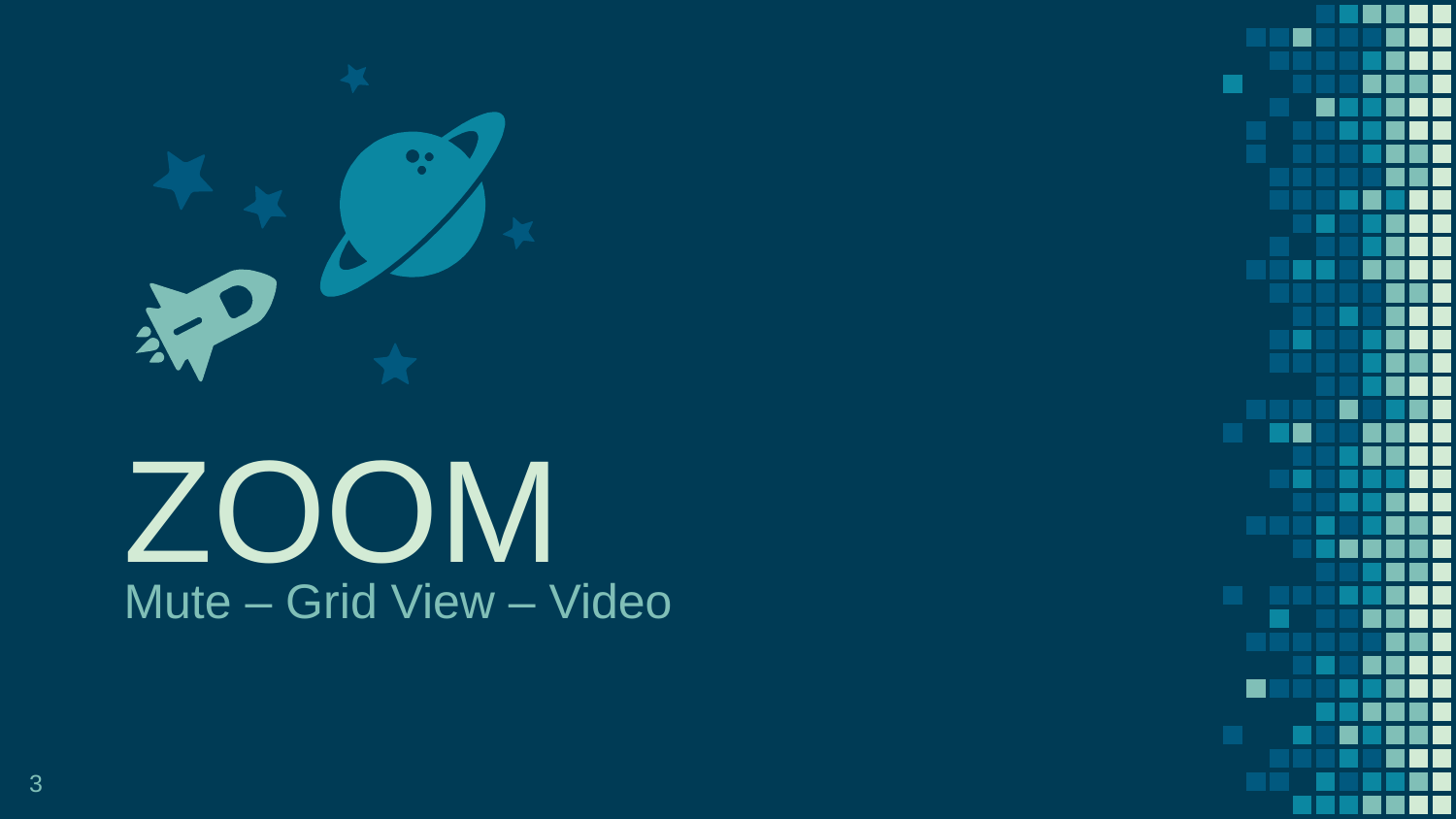

ZOOM
Mute – Grid View – Video
3